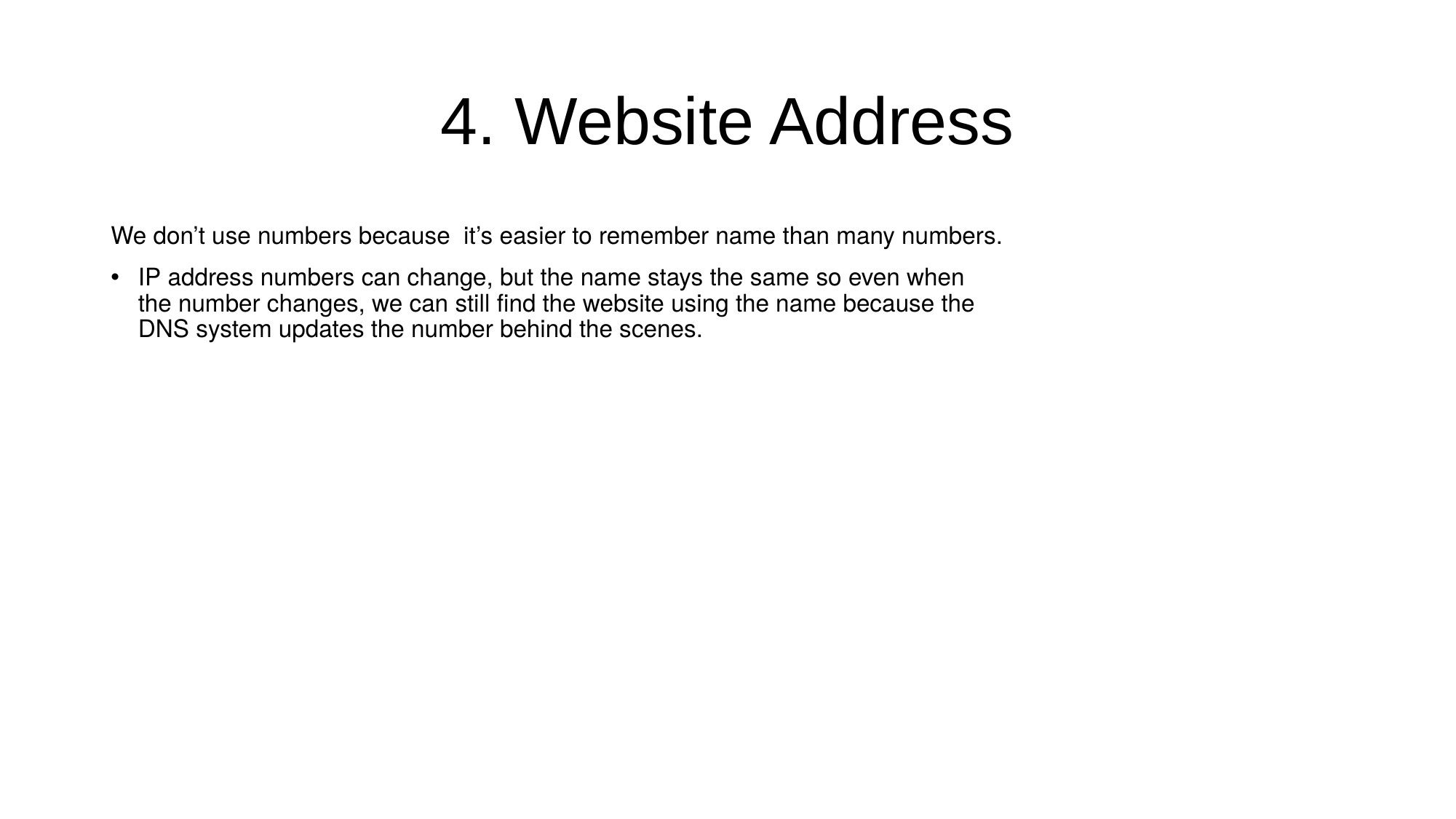

# 4. Website Address
We don’t use numbers because  it’s easier to remember name than many numbers.
IP address numbers can change, but the name stays the same so even when the number changes, we can still find the website using the name because the DNS system updates the number behind the scenes.